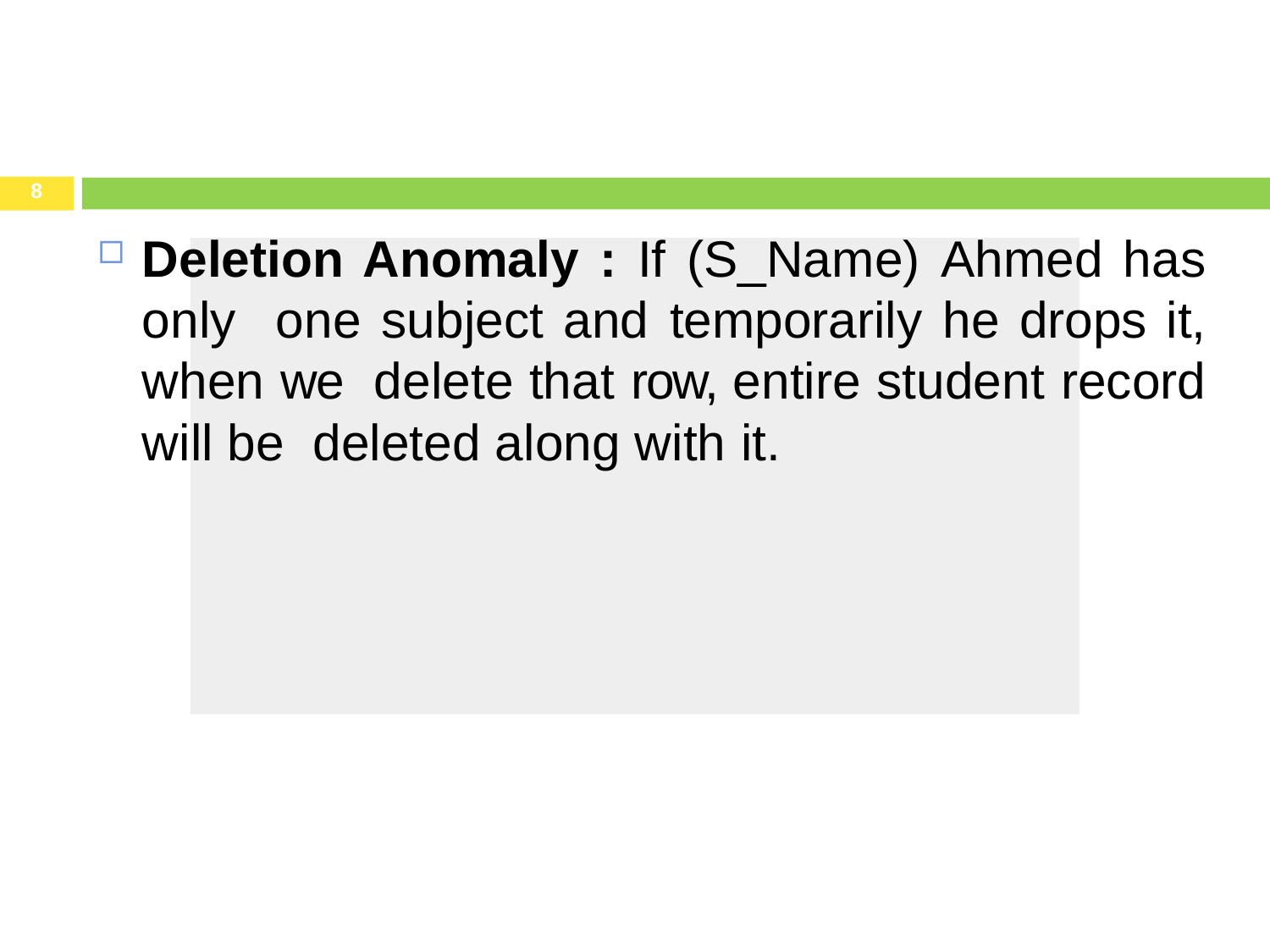

8

Deletion Anomaly : If (S_Name) Ahmed has only  one subject and temporarily he drops it, when we  delete that row, entire student record will be  deleted along with it.